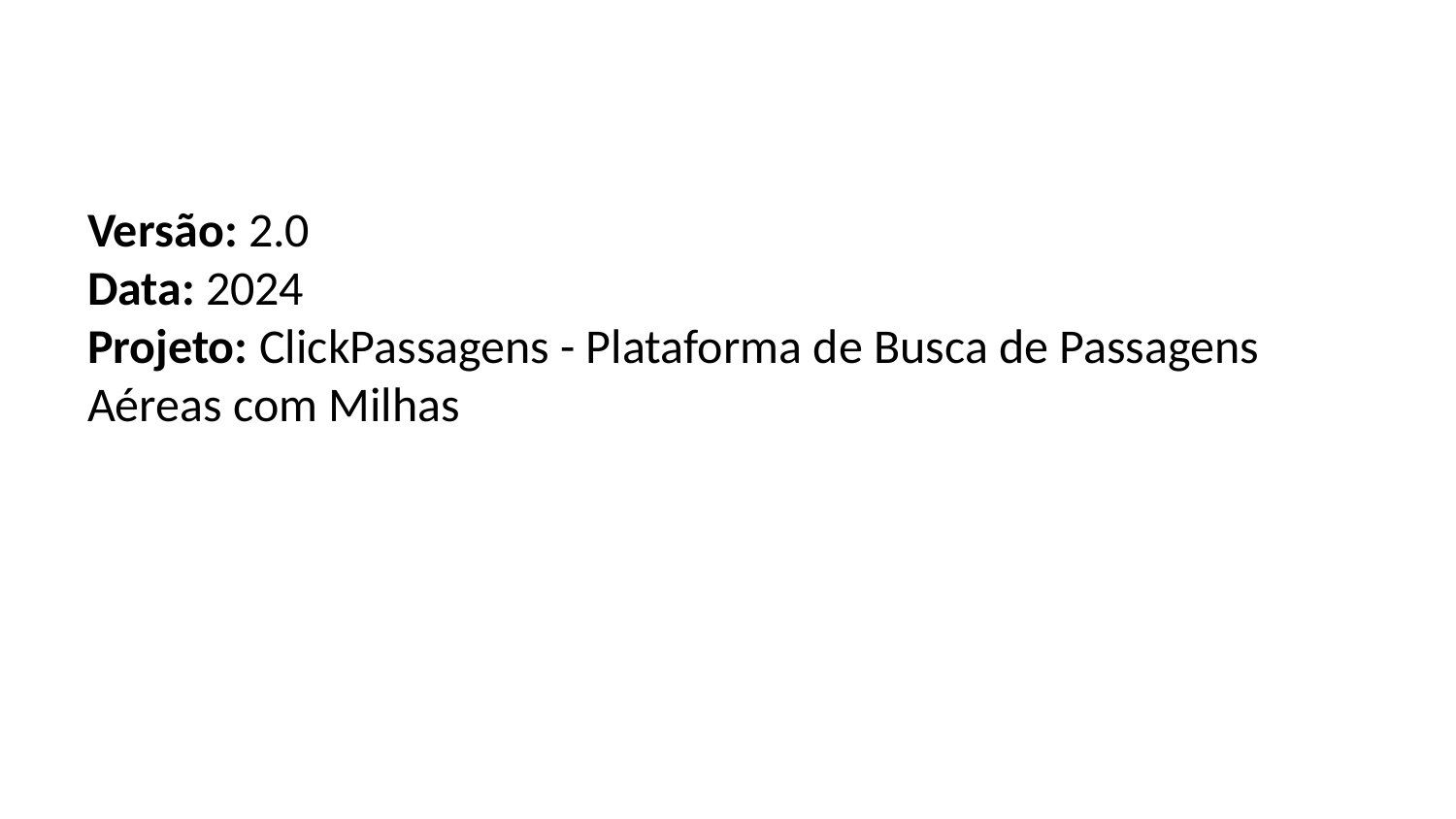

Versão: 2.0
Data: 2024
Projeto: ClickPassagens - Plataforma de Busca de Passagens Aéreas com Milhas